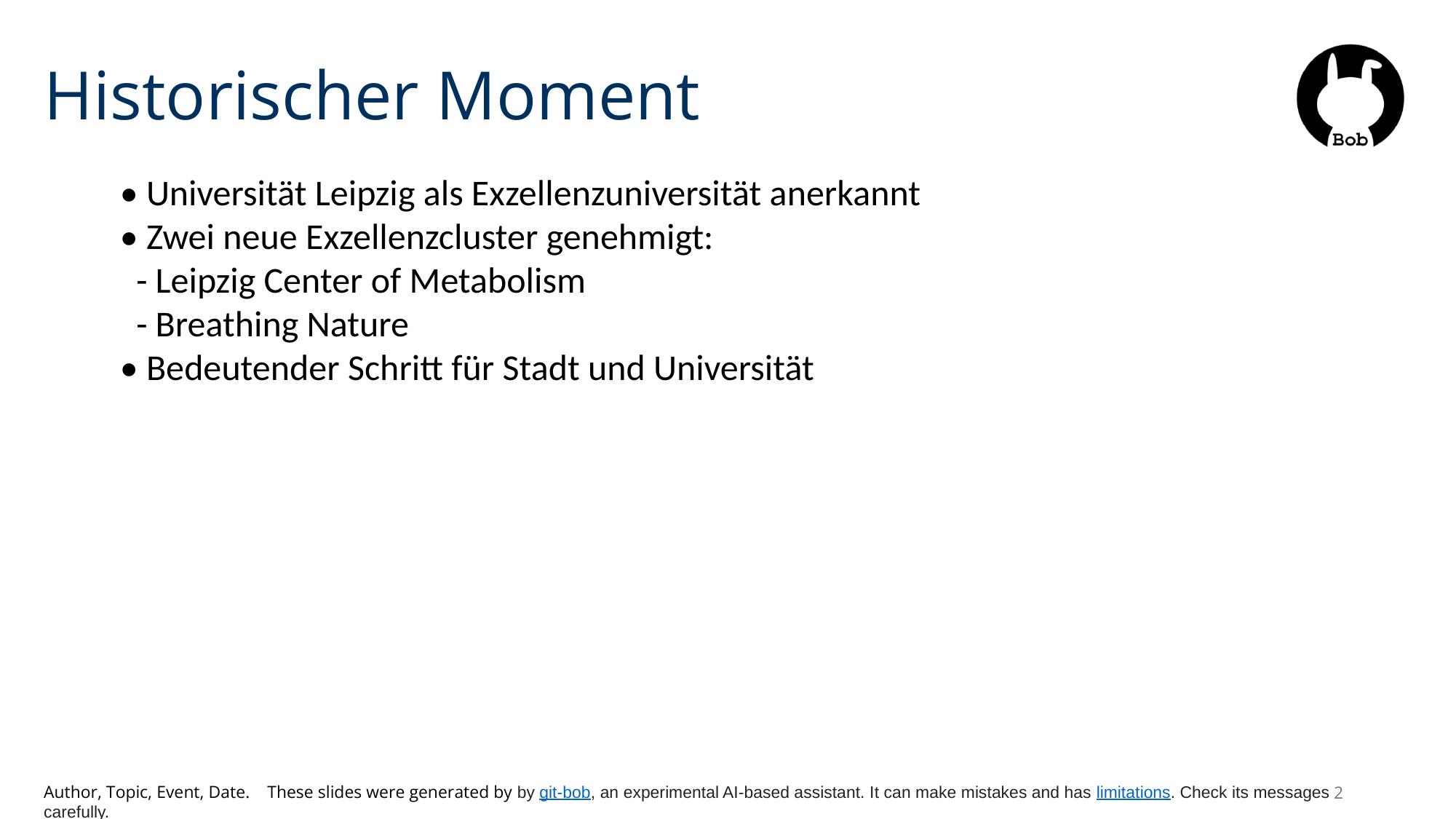

# Historischer Moment
• Universität Leipzig als Exzellenzuniversität anerkannt
• Zwei neue Exzellenzcluster genehmigt:
  - Leipzig Center of Metabolism
  - Breathing Nature
• Bedeutender Schritt für Stadt und Universität